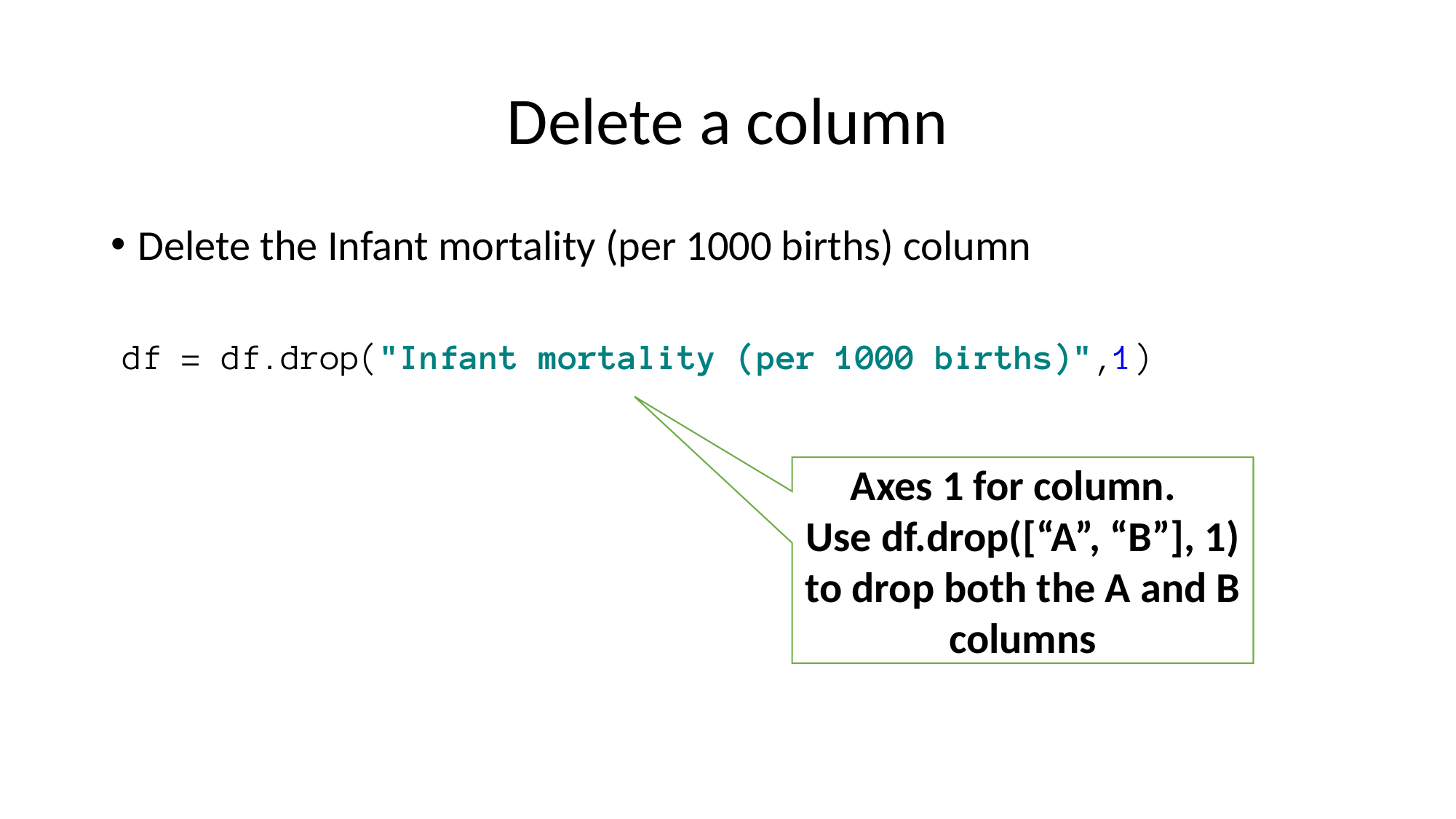

# Delete a column
Delete the Infant mortality (per 1000 births) column

df = df.drop("Infant mortality (per 1000 births)",1)
Axes 1 for column.
Use df.drop([“A”, “B”], 1) to drop both the A and B columns
19